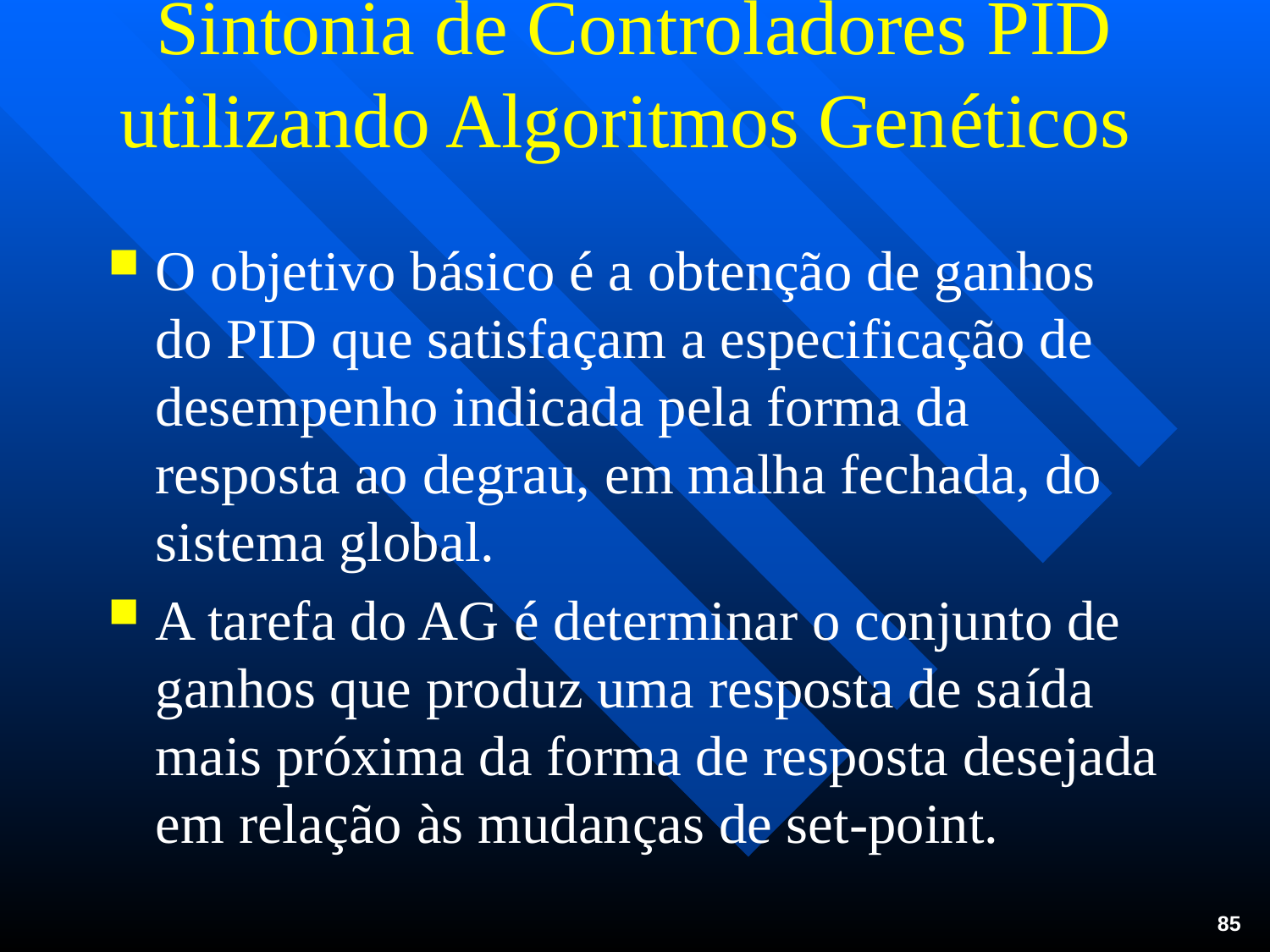

# Sintonia de Controladores PID utilizando Algoritmos Genéticos
O objetivo básico é a obtenção de ganhos do PID que satisfaçam a especificação de desempenho indicada pela forma da resposta ao degrau, em malha fechada, do sistema global.
A tarefa do AG é determinar o conjunto de ganhos que produz uma resposta de saída mais próxima da forma de resposta desejada em relação às mudanças de set-point.